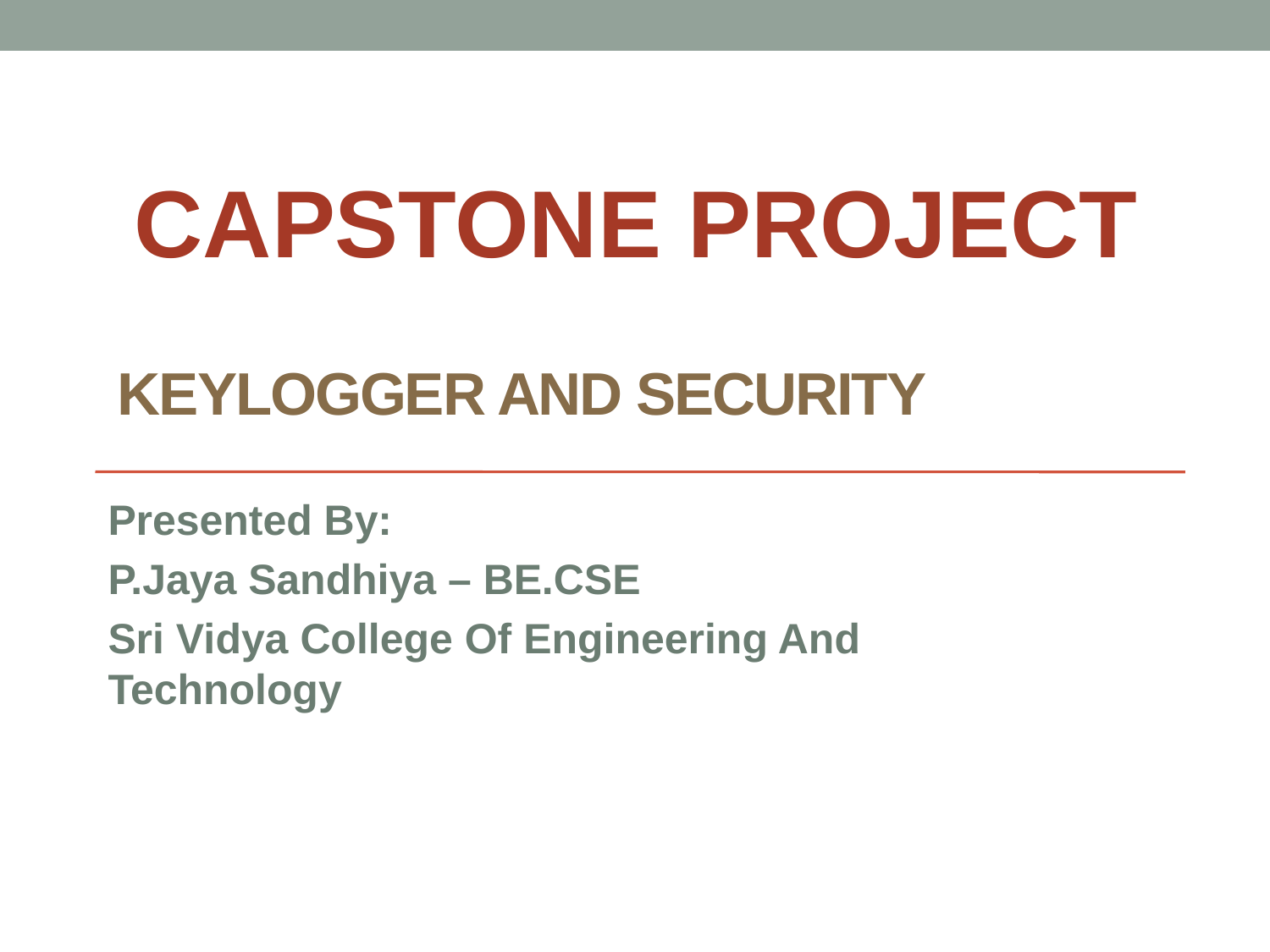

CAPSTONE PROJECT

# Keylogger and Security
Presented By:
P.Jaya Sandhiya – BE.CSE
Sri Vidya College Of Engineering And Technology